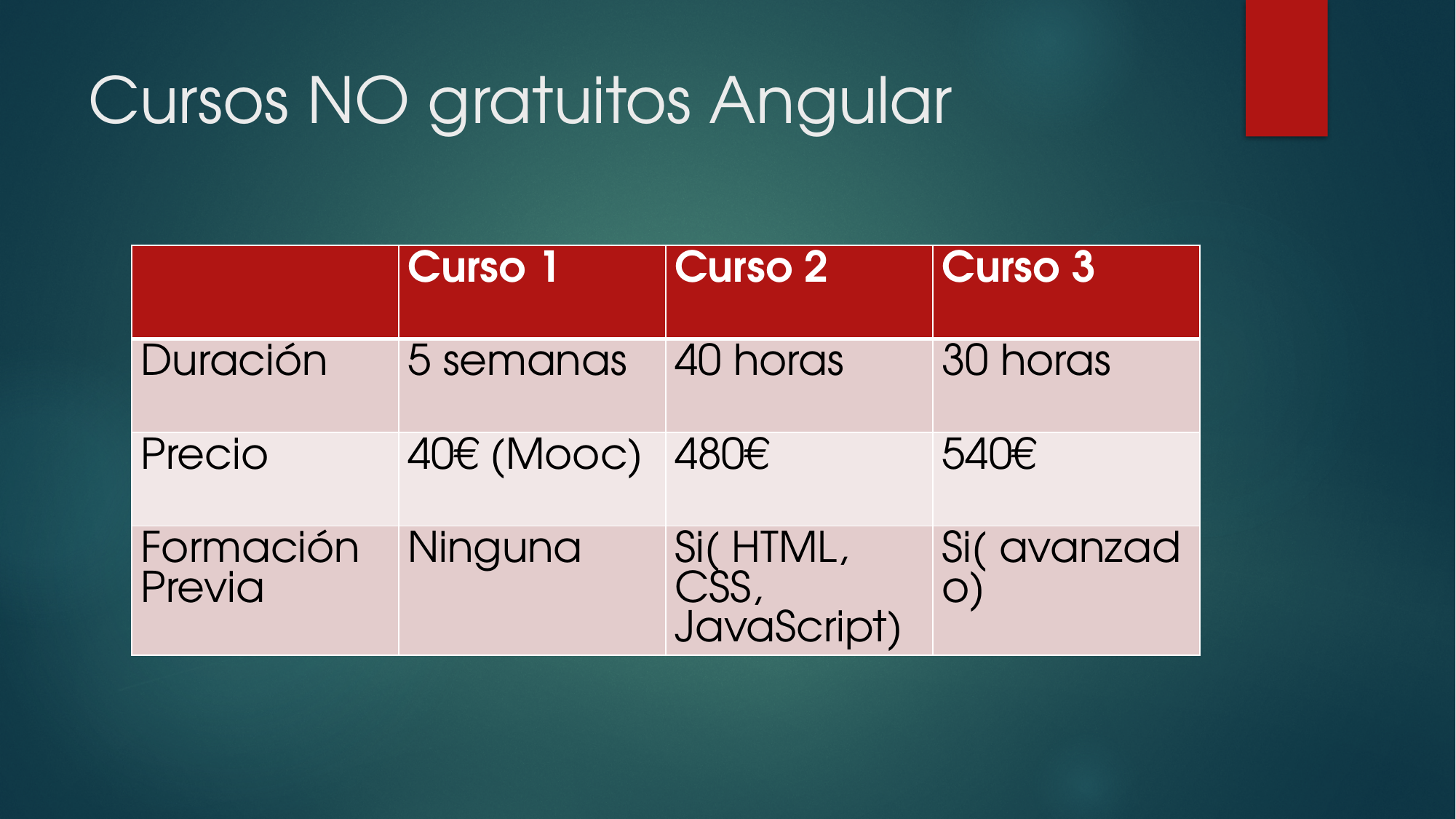

# Cursos NO gratuitos Angular
|  | Curso 1 | Curso 2 | Curso 3 |
| --- | --- | --- | --- |
| Duración | 5 semanas | 40 horas | 30 horas |
| Precio | 40€ (Mooc) | 480€ | 540€ |
| Formación Previa | Ninguna | Si( HTML, CSS, JavaScript) | Si( avanzado) |